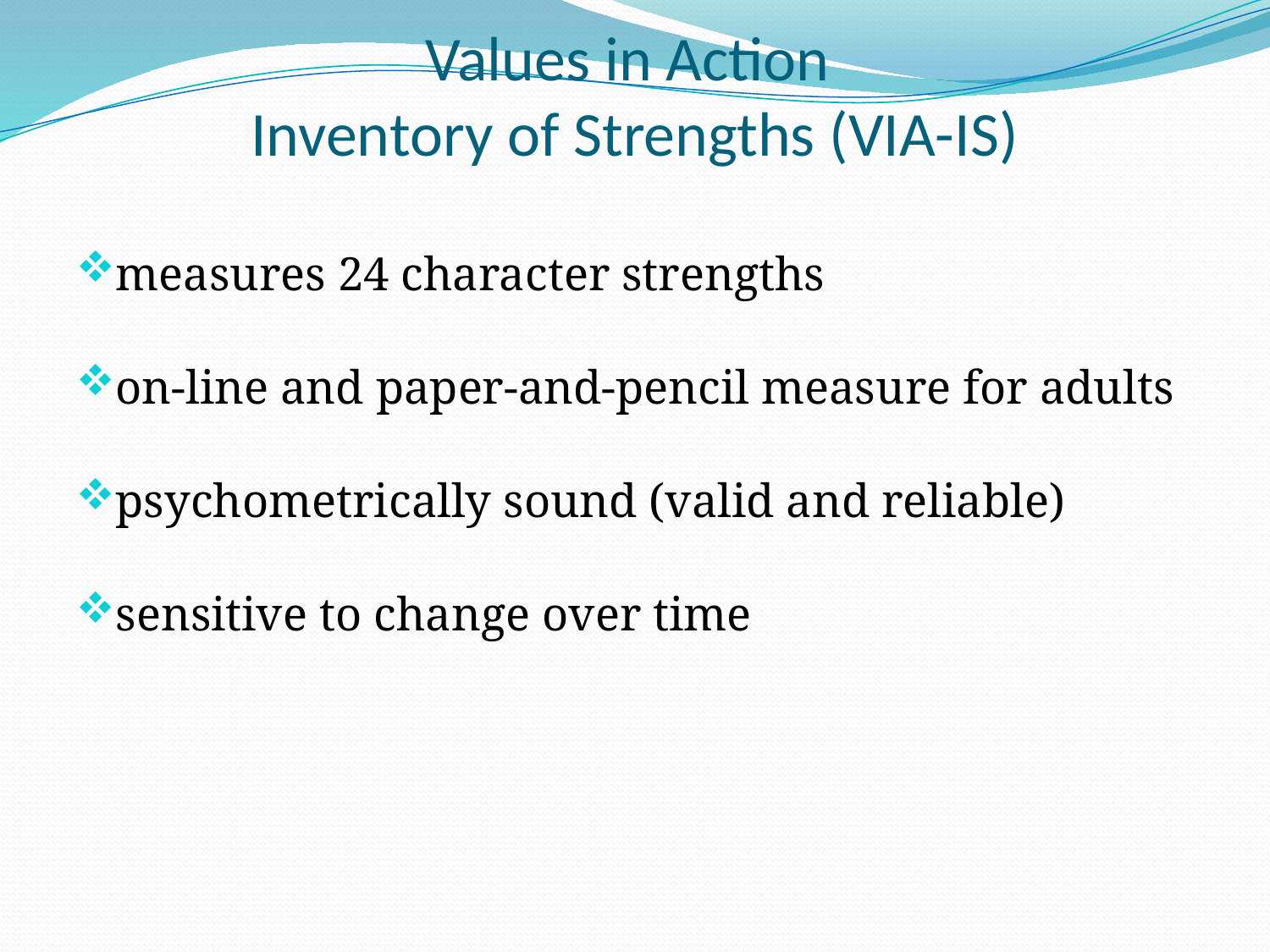

# Values in Action Inventory of Strengths (VIA-IS)
measures 24 character strengths

on-line and paper-and-pencil measure for adults

psychometrically sound (valid and reliable)

sensitive to change over time